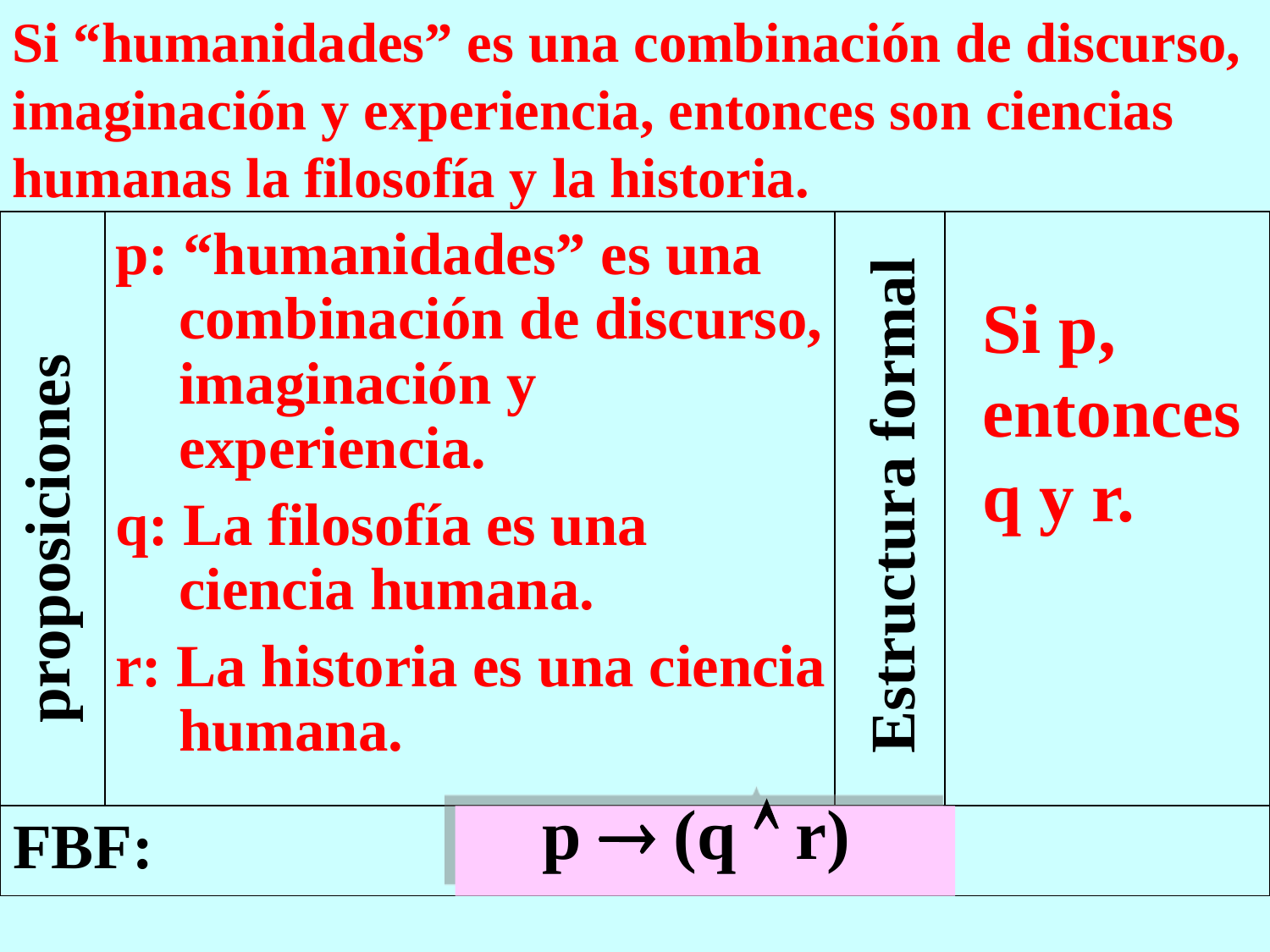

Si “humanidades” es una combinación de discurso, imaginación y experiencia, entonces son ciencias humanas la filosofía y la historia.
|  |  |  |  |
| --- | --- | --- | --- |
| FBF: |  |  |  |
p: “humanidades” es una combinación de discurso, imaginación y experiencia.
q: La filosofía es una ciencia humana.
r: La historia es una ciencia humana.

Si p, entonces q y r.
proposiciones
Estructura formal
p → (q ∧ r)